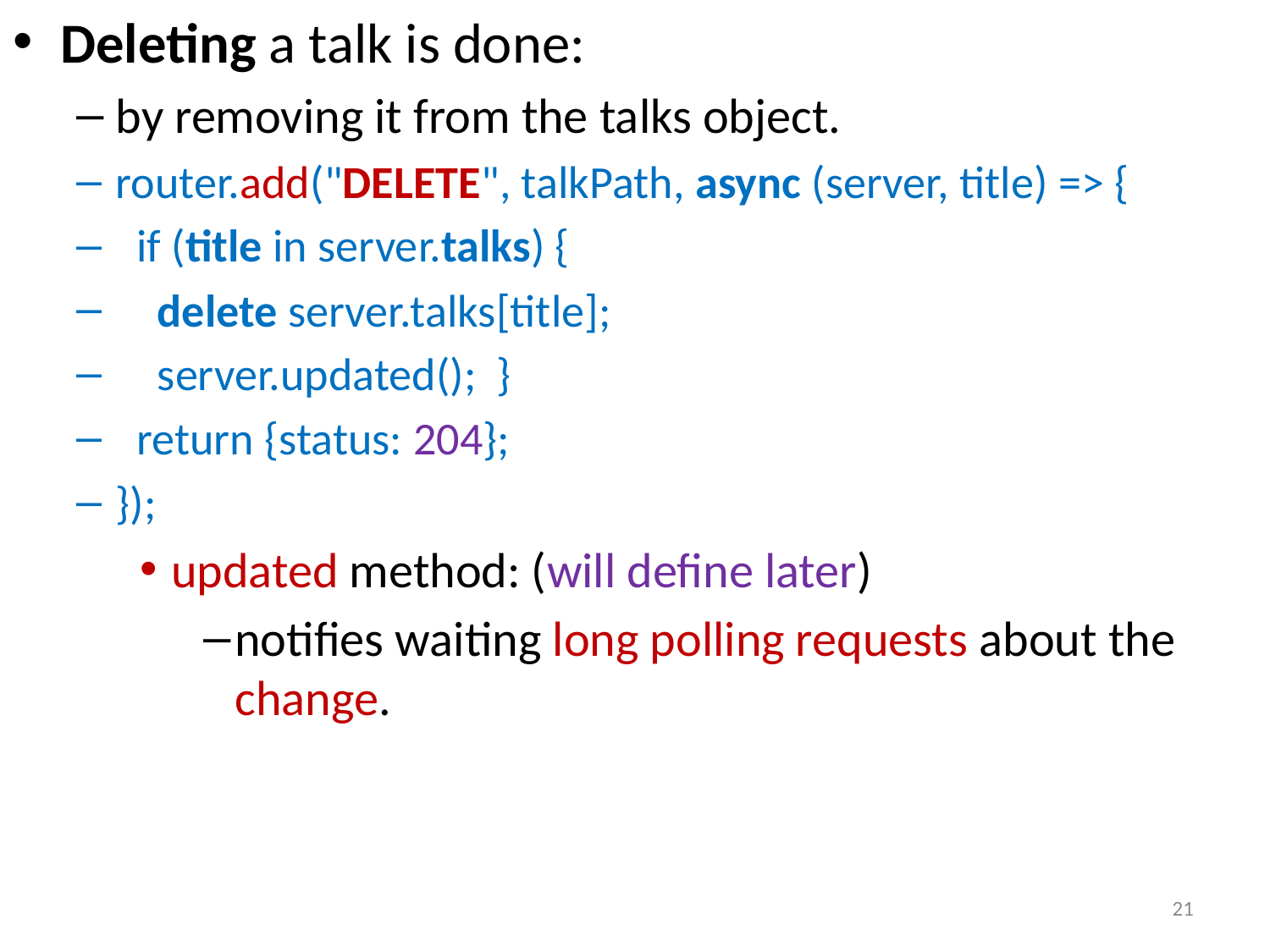

Deleting a talk is done:
by removing it from the talks object.
router.add("DELETE", talkPath, async (server, title) => {
  if (title in server.talks) {
    delete server.talks[title];
    server.updated();  }
  return {status: 204};
});
updated method: (will define later)
notifies waiting long polling requests about the change.

21